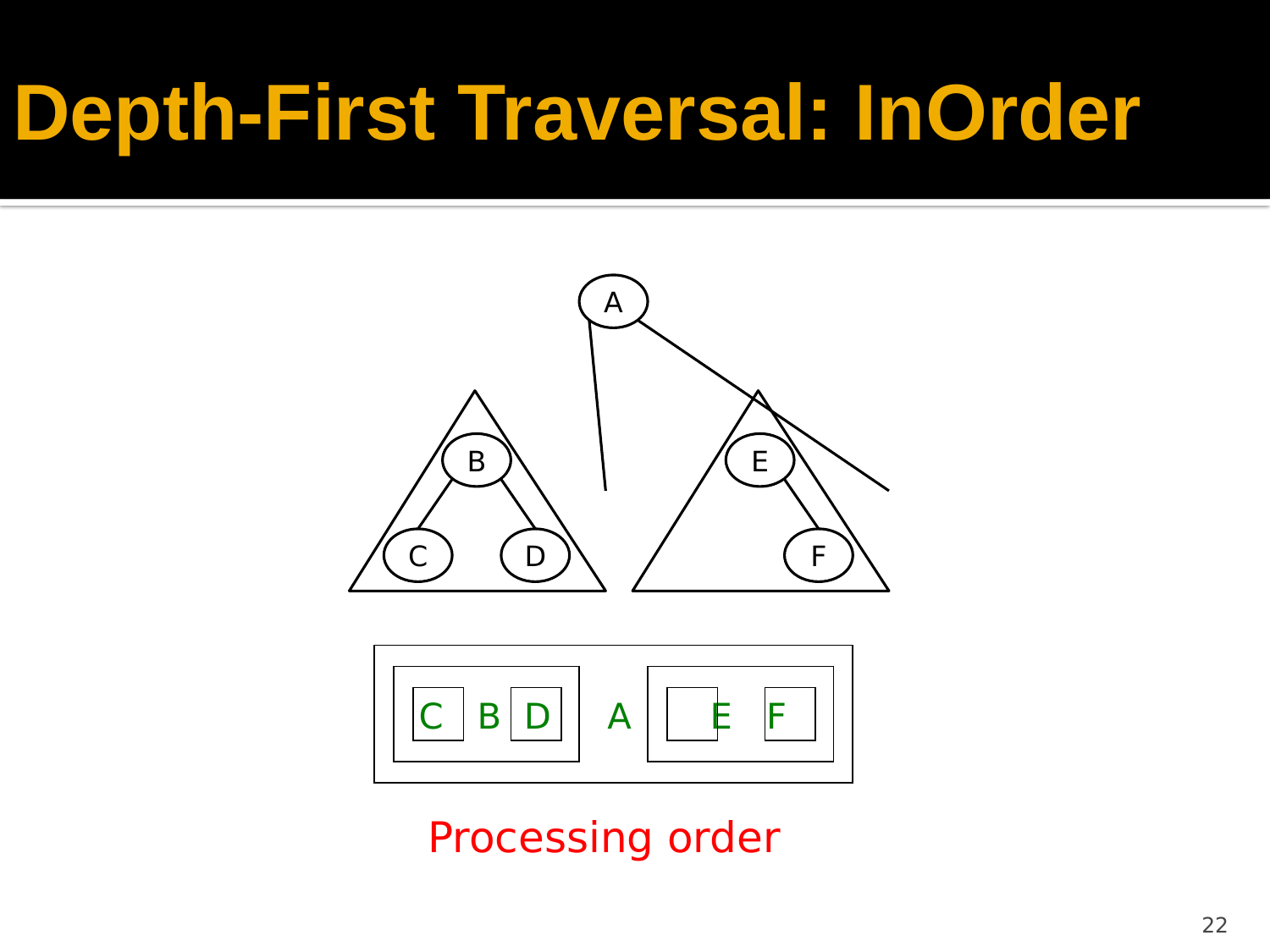

# Depth-First Traversal: InOrder
A

B
E
C
D
F

  C   B  D     A       E   F

Processing order
22